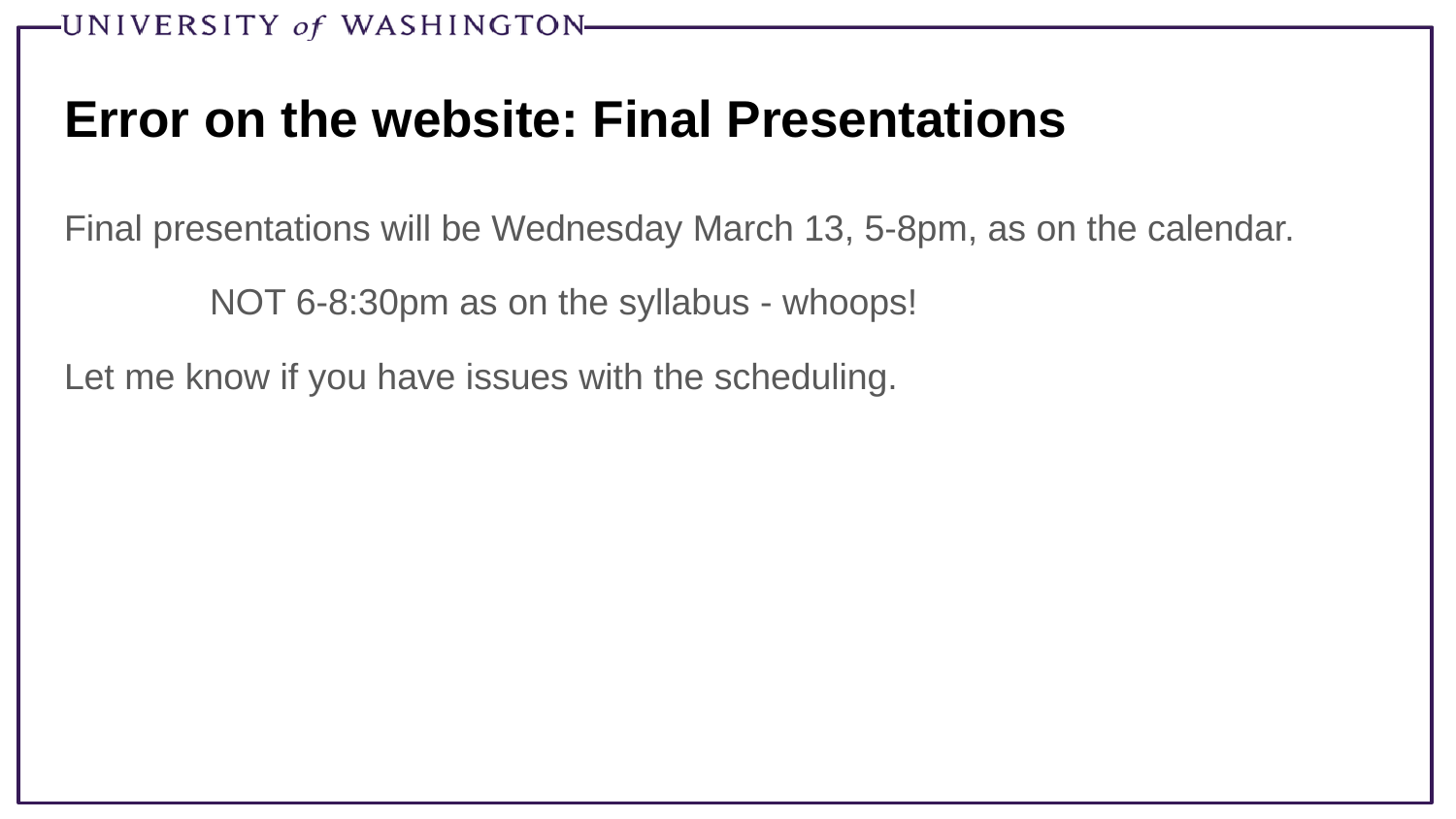

# Error on the website: Final Presentations
Final presentations will be Wednesday March 13, 5-8pm, as on the calendar.
	NOT 6-8:30pm as on the syllabus - whoops!
Let me know if you have issues with the scheduling.